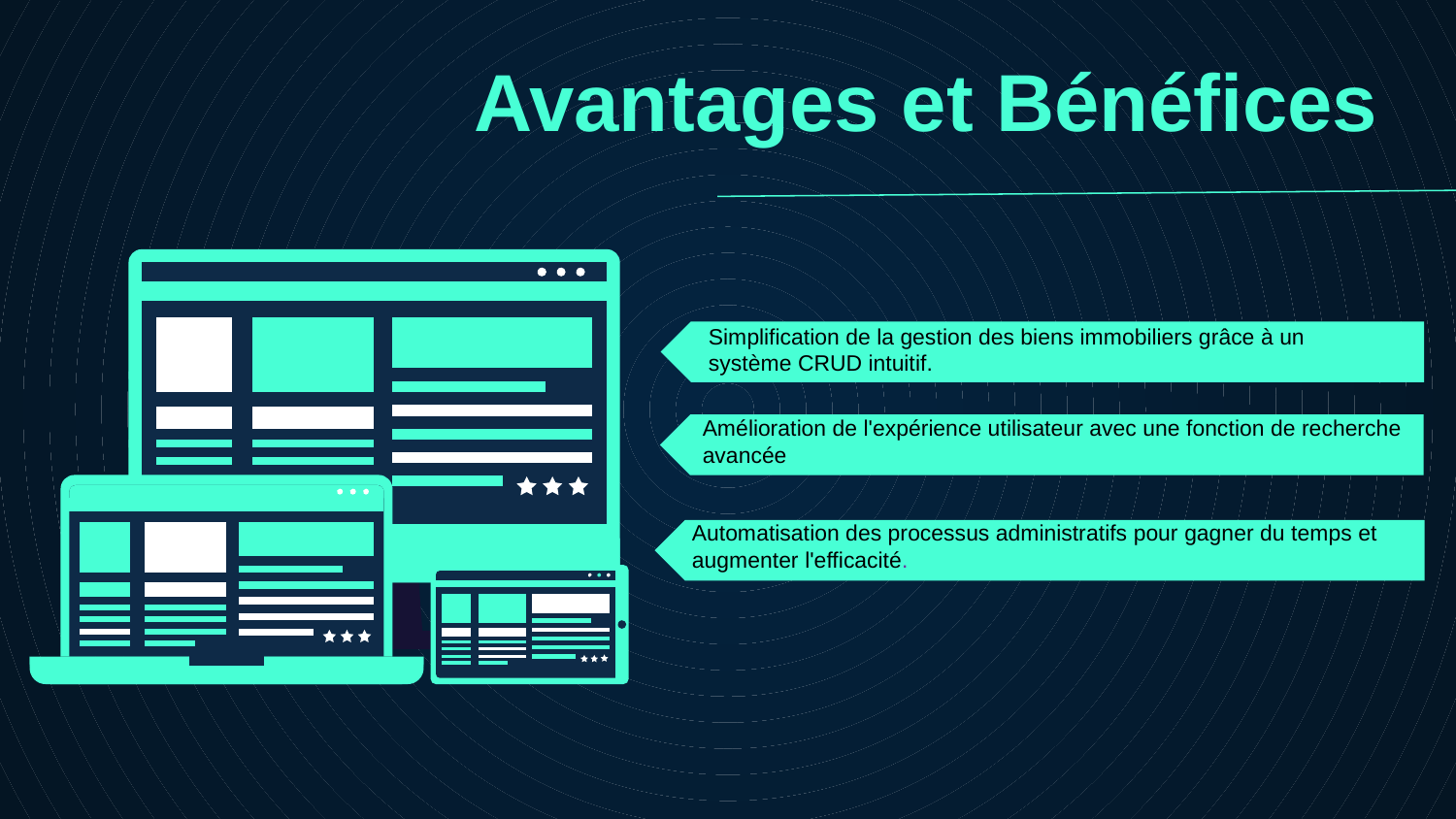

Avantages et Bénéfices

# Simplification de la gestion des biens immobiliers grâce à un système CRUD intuitif.

Amélioration de l'expérience utilisateur avec une fonction de recherche avancée

Automatisation des processus administratifs pour gagner du temps et augmenter l'efficacité.